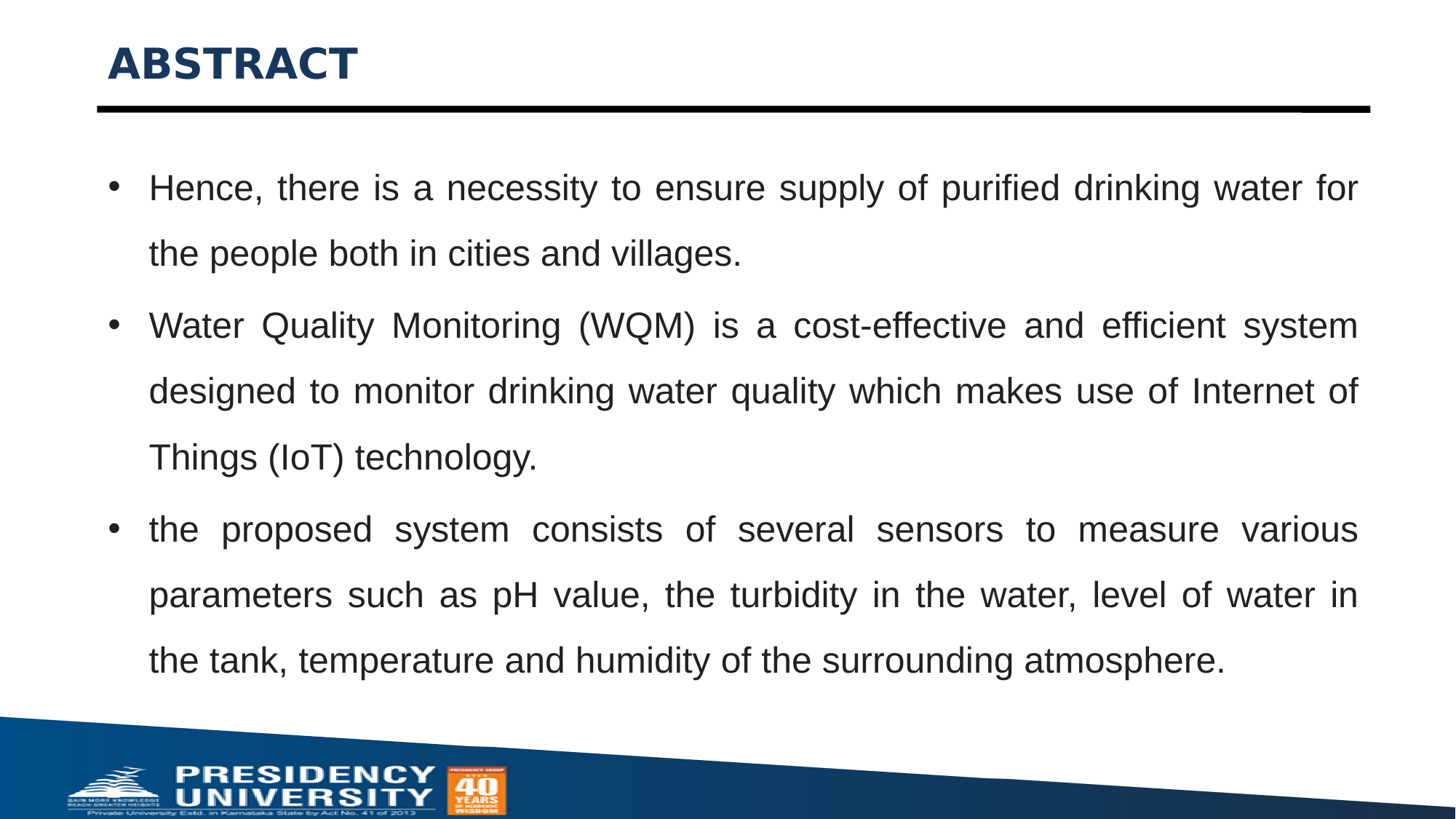

# ABSTRACT
Hence, there is a necessity to ensure supply of purified drinking water for the people both in cities and villages.
Water Quality Monitoring (WQM) is a cost-effective and efficient system designed to monitor drinking water quality which makes use of Internet of Things (IoT) technology.
the proposed system consists of several sensors to measure various parameters such as pH value, the turbidity in the water, level of water in the tank, temperature and humidity of the surrounding atmosphere.